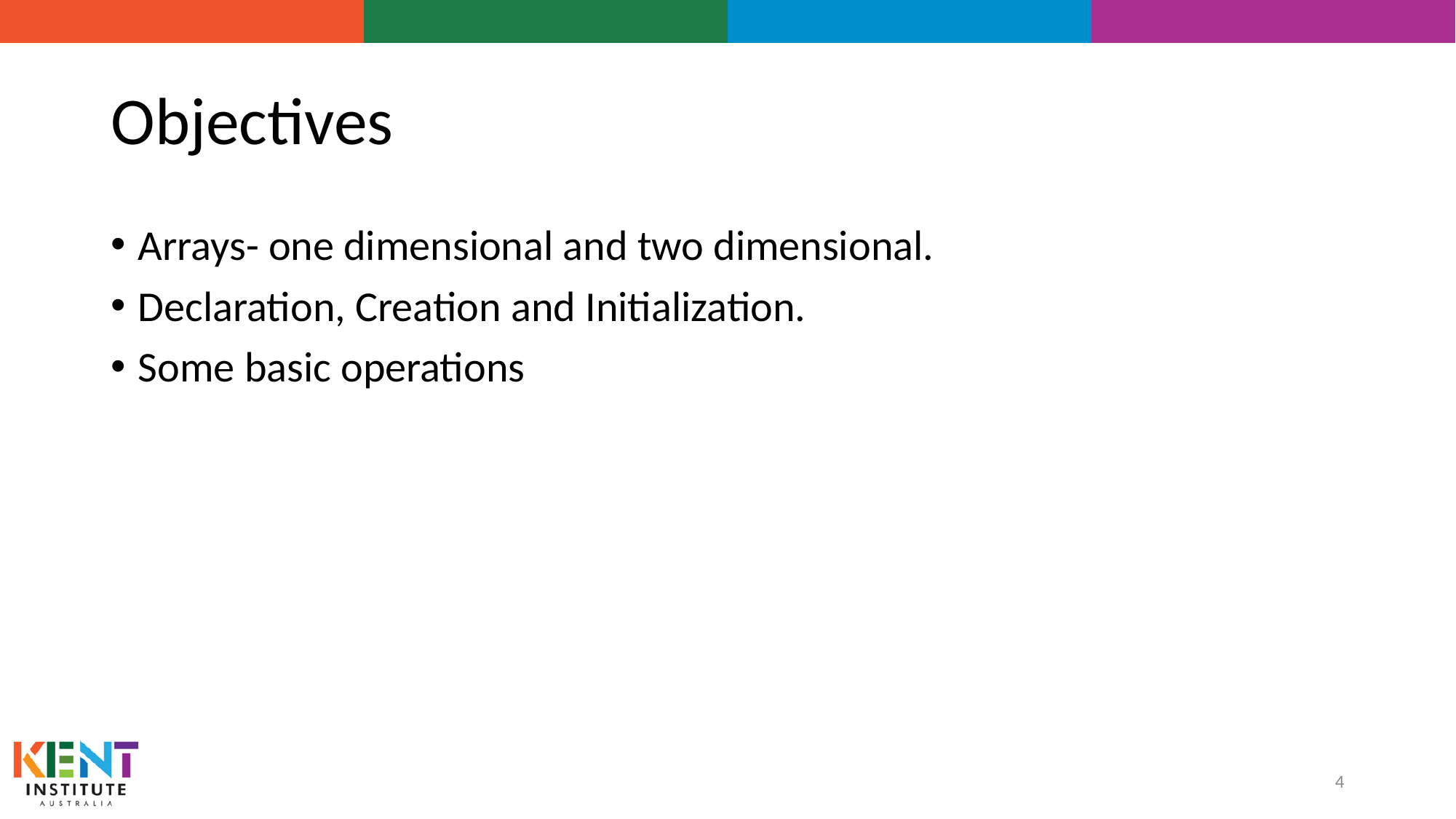

# Objectives
Arrays- one dimensional and two dimensional.
Declaration, Creation and Initialization.
Some basic operations

4